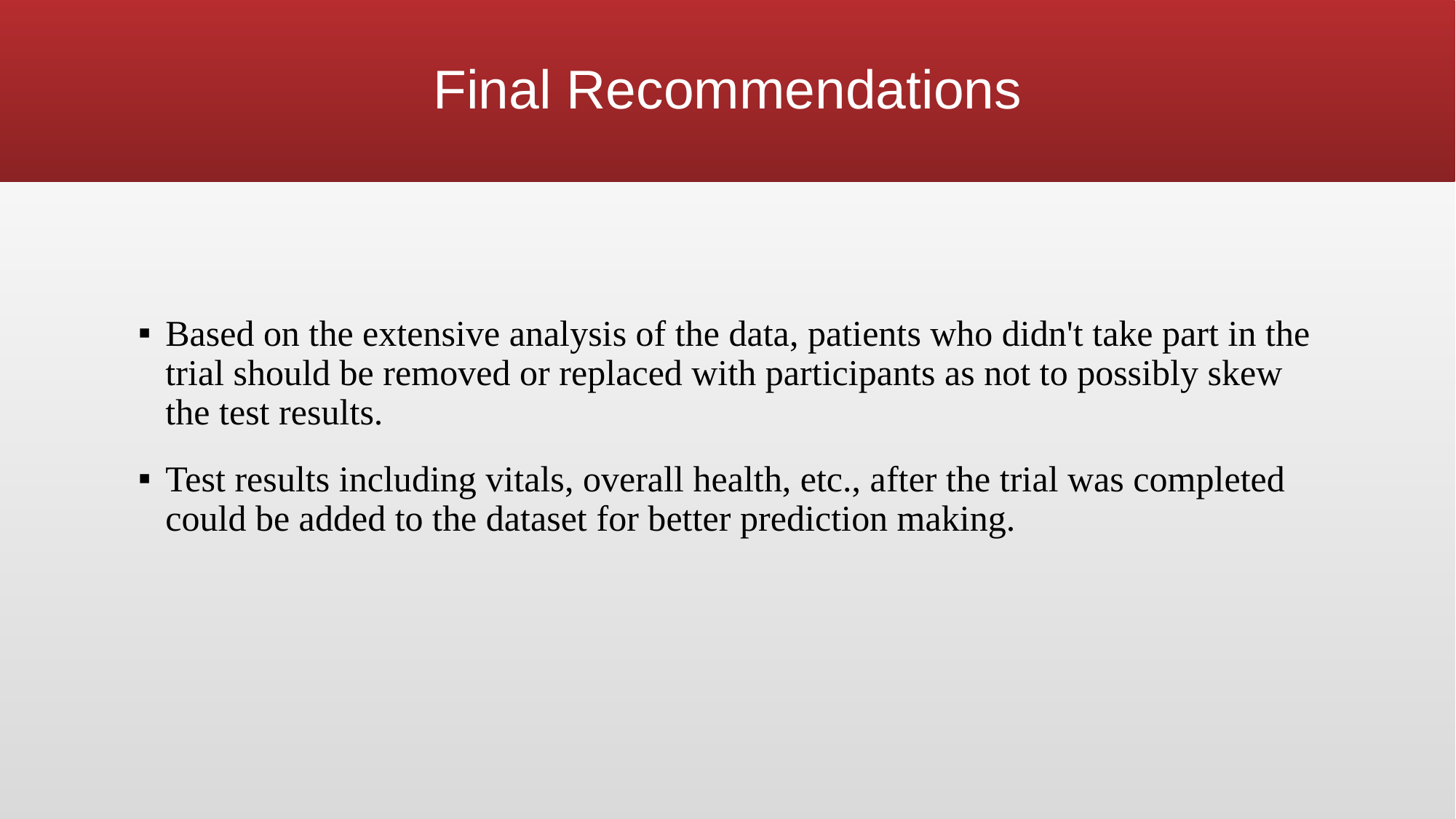

# Final Recommendations
Based on the extensive analysis of the data, patients who didn't take part in the trial should be removed or replaced with participants as not to possibly skew the test results.
Test results including vitals, overall health, etc., after the trial was completed could be added to the dataset for better prediction making.